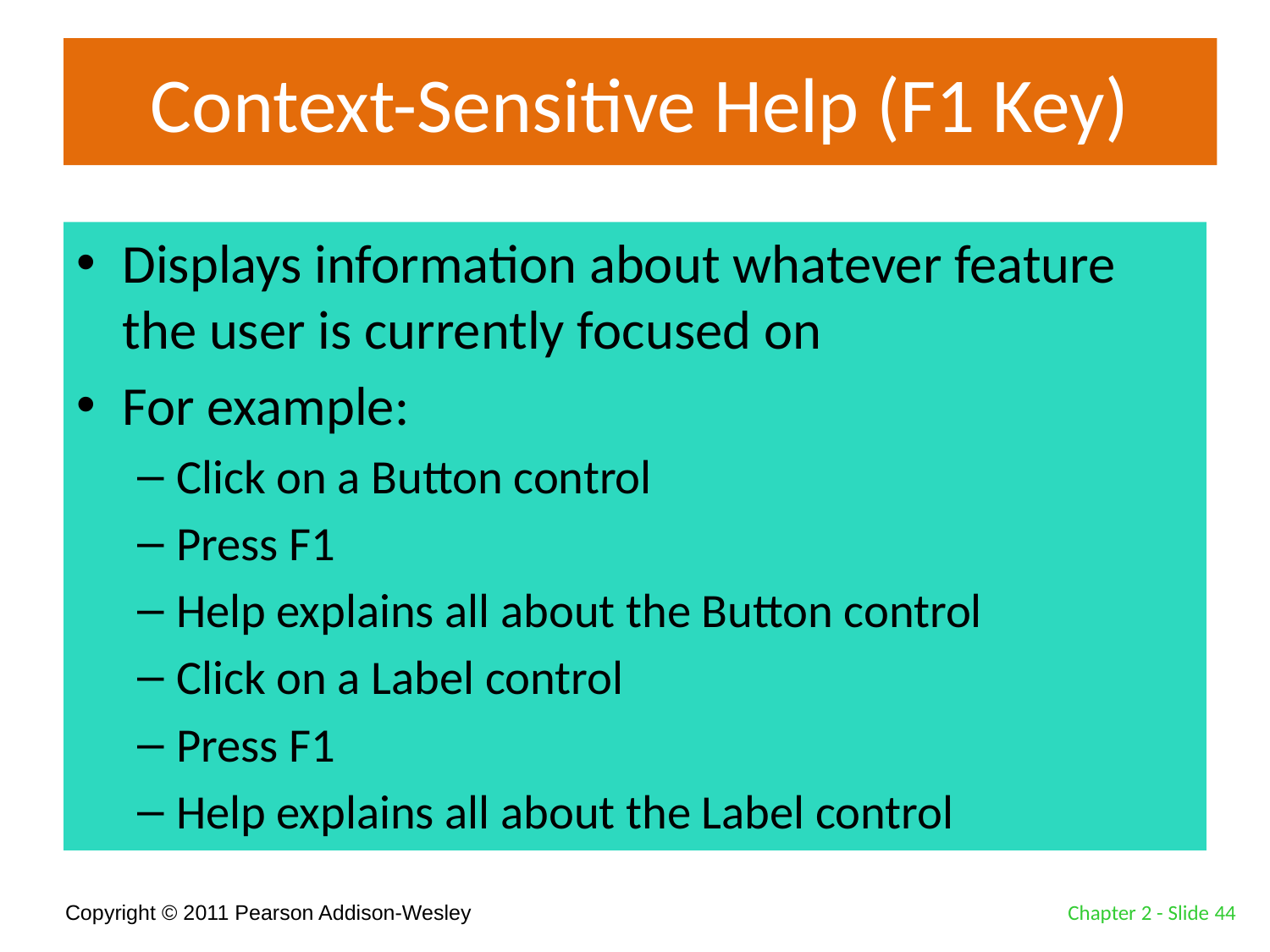

# Context-Sensitive Help (F1 Key)
Displays information about whatever feature the user is currently focused on
For example:
Click on a Button control
Press F1
Help explains all about the Button control
Click on a Label control
Press F1
Help explains all about the Label control

Chapter 2 - Slide 44